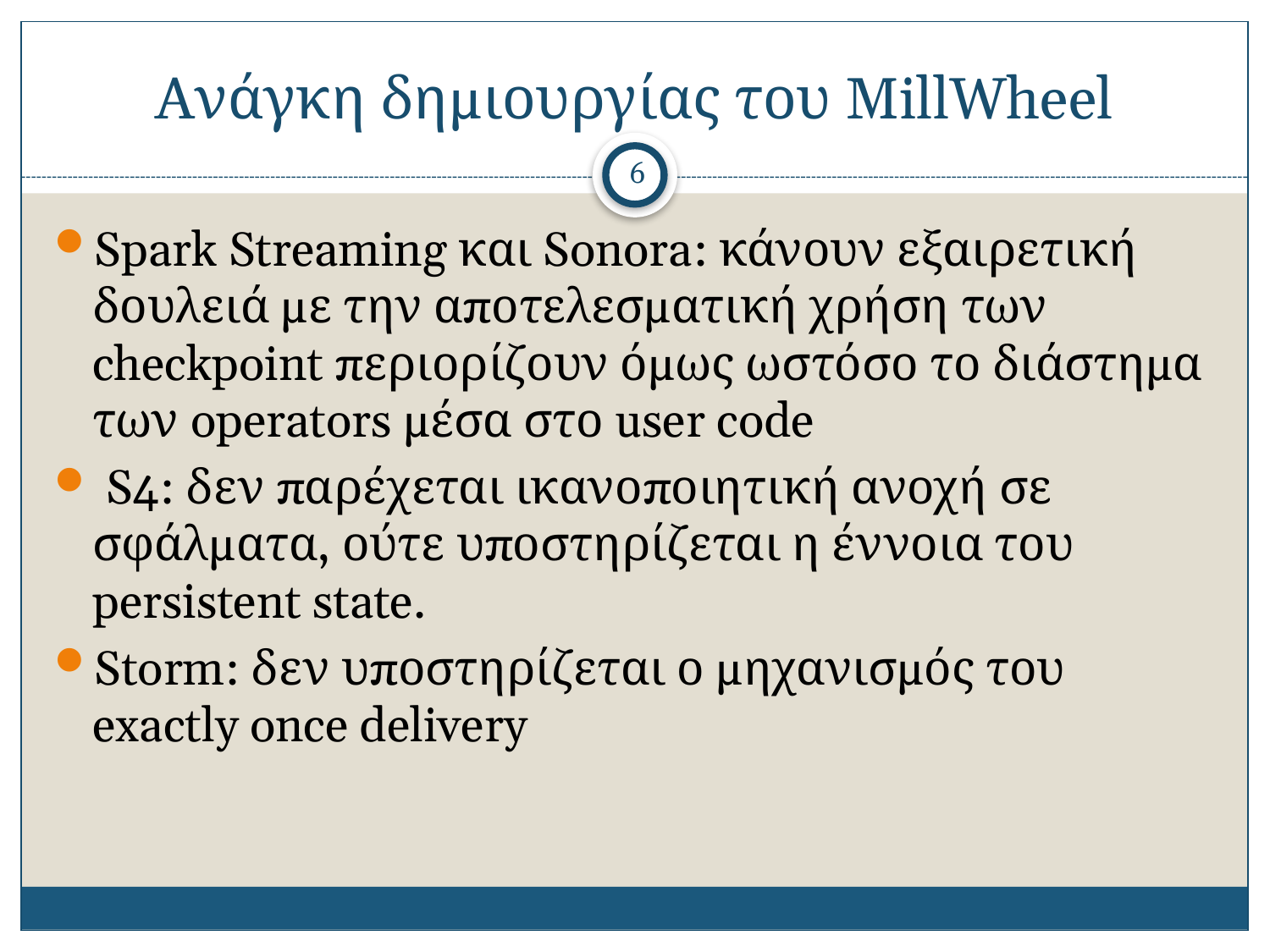

# Ανάγκη δημιουργίας του MillWheel
6
Spark Streaming και Sonora: κάνουν εξαιρετική δουλειά με την αποτελεσματική χρήση των checkpoint περιορίζουν όμως ωστόσο το διάστημα των operators μέσα στο user code
 S4: δεν παρέχεται ικανοποιητική ανοχή σε σφάλματα, ούτε υποστηρίζεται η έννοια του persistent state.
Storm: δεν υποστηρίζεται ο μηχανισμός του exactly once delivery